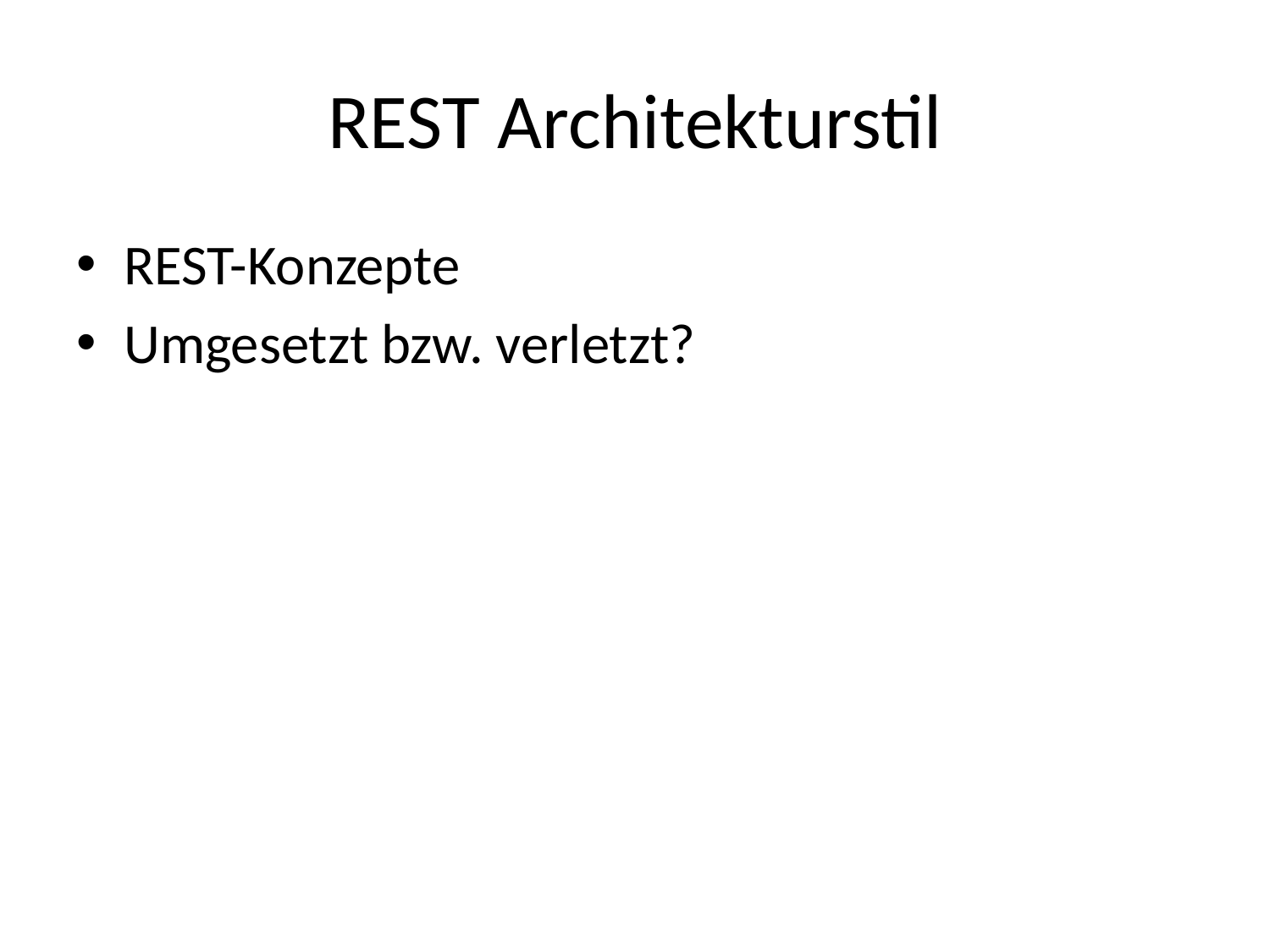

# REST Architekturstil
REST-Konzepte
Umgesetzt bzw. verletzt?